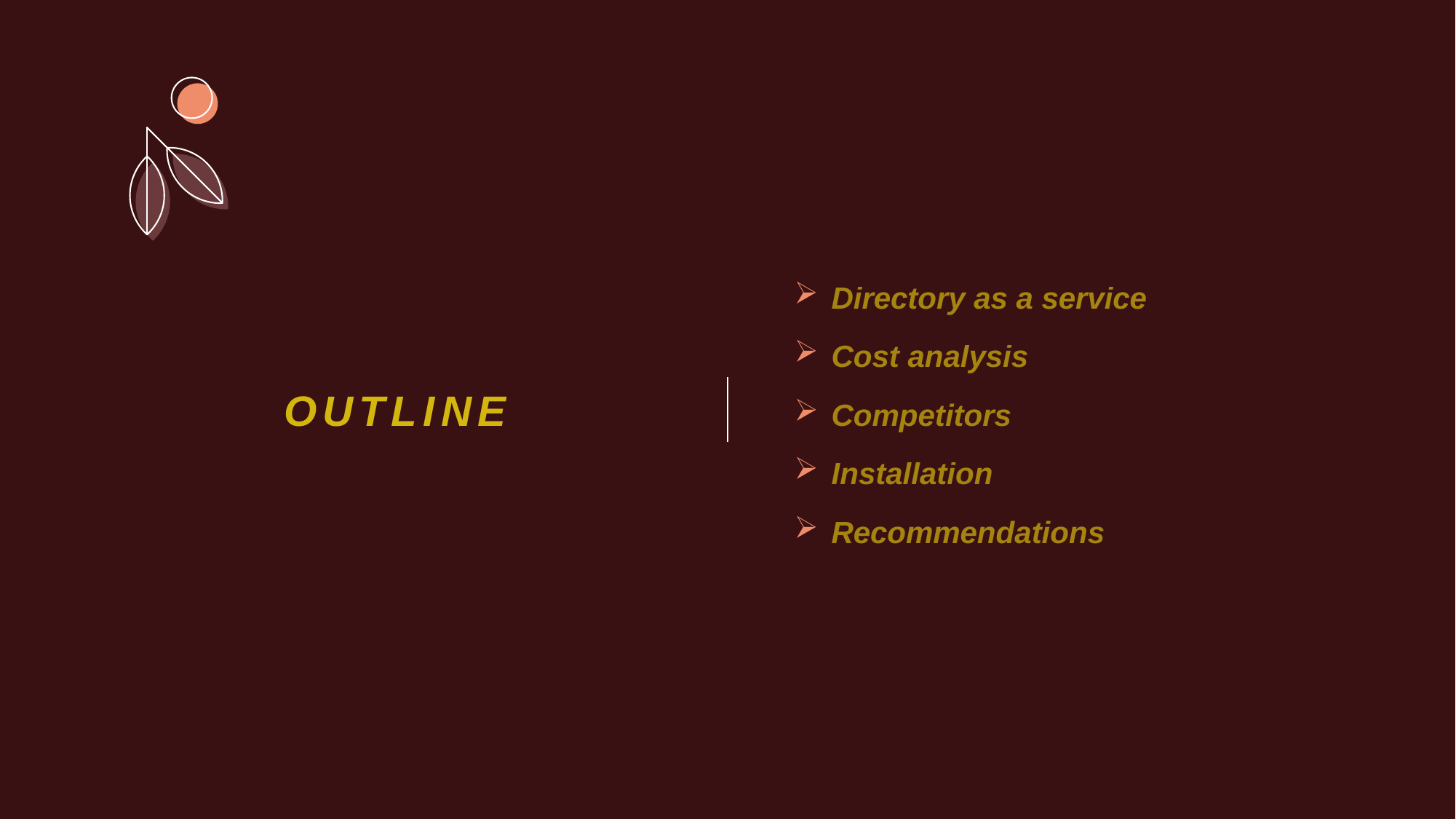

# Outline
Directory as a service
Cost analysis
Competitors
Installation
Recommendations